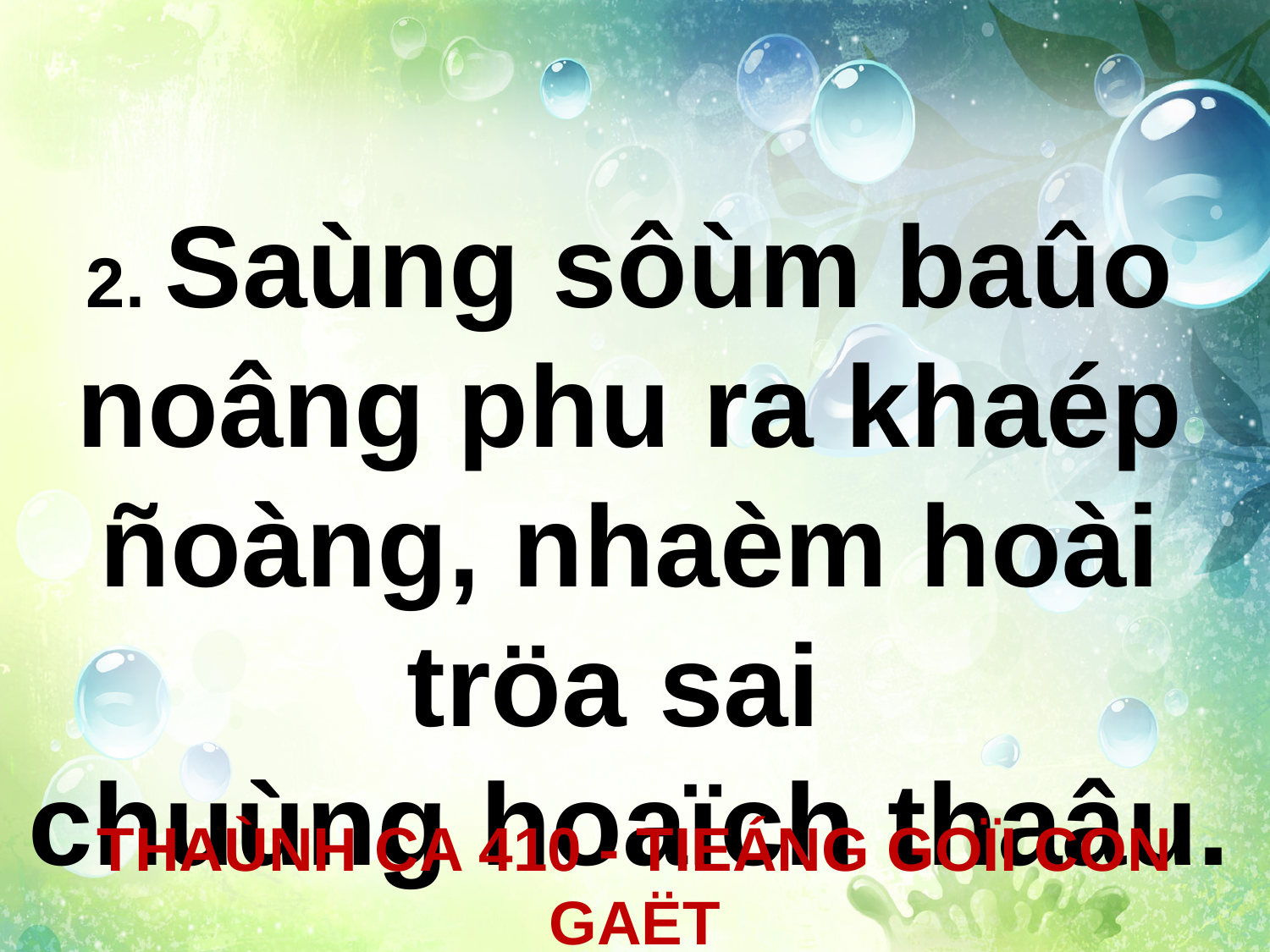

2. Saùng sôùm baûo noâng phu ra khaép ñoàng, nhaèm hoài tröa sai
chuùng hoaïch thaâu.
THAÙNH CA 410 - TIEÁNG GOÏI CON GAËT